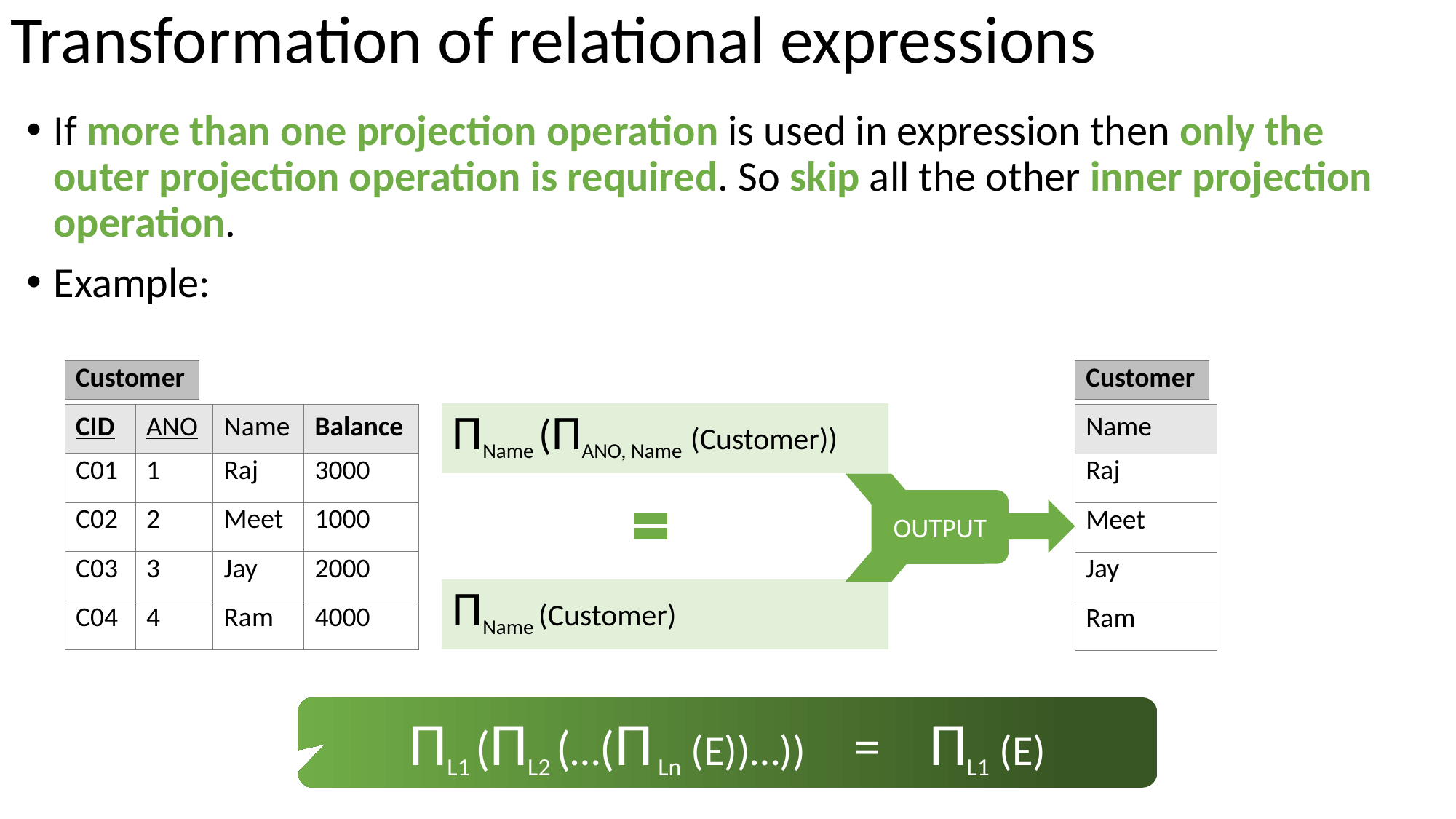

Transformation of relational expressions
If more than one projection operation is used in expression then only the outer projection operation is required. So skip all the other inner projection operation.
Example:
| Customer |
| --- |
| Customer |
| --- |
| ΠName (ΠANO, Name (Customer)) |
| --- |
| CID | ANO | Name | Balance |
| --- | --- | --- | --- |
| C01 | 1 | Raj | 3000 |
| C02 | 2 | Meet | 1000 |
| C03 | 3 | Jay | 2000 |
| C04 | 4 | Ram | 4000 |
| Name |
| --- |
| Raj |
| Meet |
| Jay |
| Ram |

OUTPUT

| ΠName (Customer) |
| --- |
ΠL1 (ΠL2 (…(Π Ln (E))…))     =     ΠL1 (E)